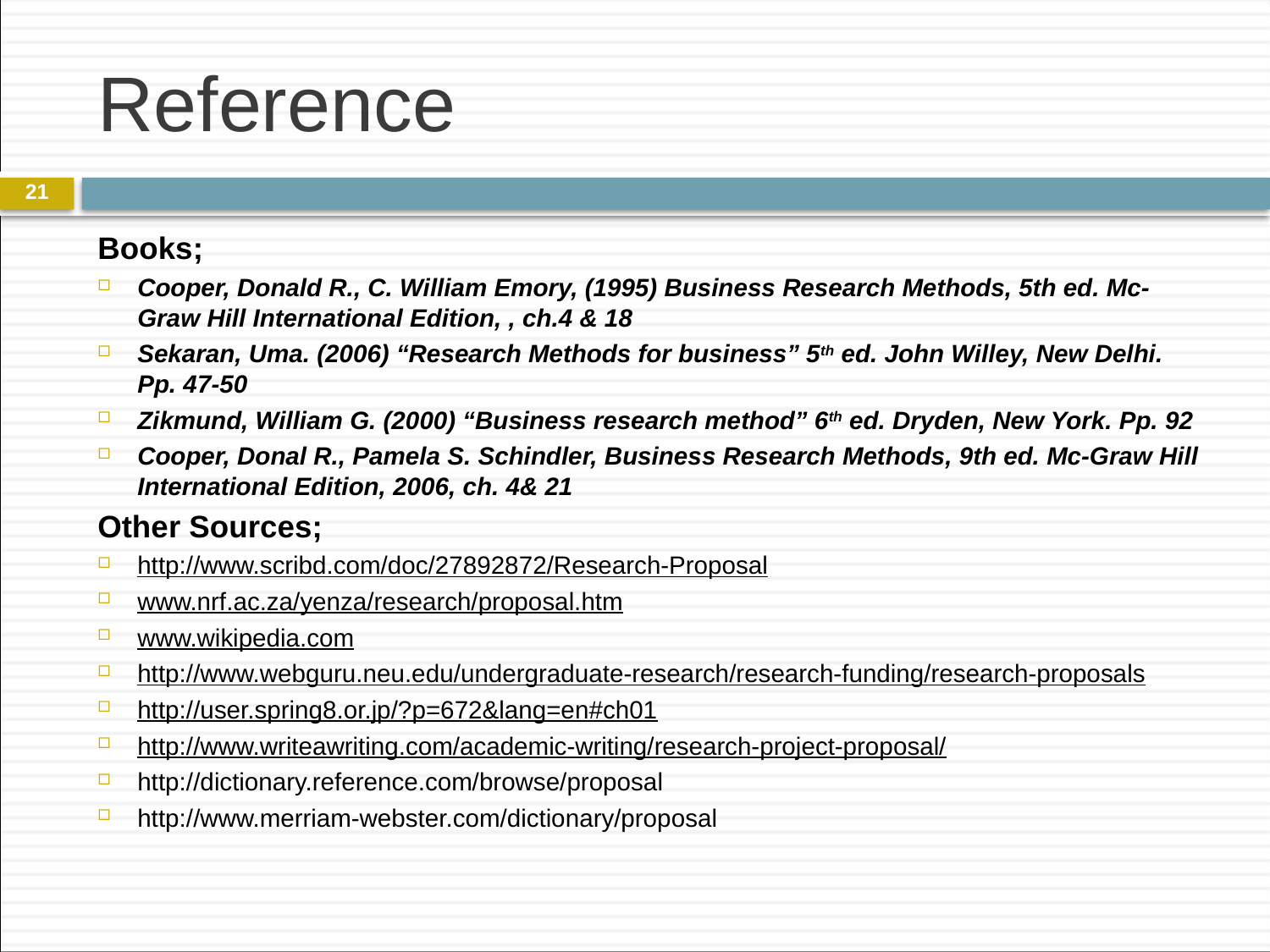

# Reference
21
Books;
Cooper, Donald R., C. William Emory, (1995) Business Research Methods, 5th ed. Mc-Graw Hill International Edition, , ch.4 & 18
Sekaran, Uma. (2006) “Research Methods for business” 5th ed. John Willey, New Delhi. Pp. 47-50
Zikmund, William G. (2000) “Business research method” 6th ed. Dryden, New York. Pp. 92
Cooper, Donal R., Pamela S. Schindler, Business Research Methods, 9th ed. Mc-Graw Hill International Edition, 2006, ch. 4& 21
Other Sources;
http://www.scribd.com/doc/27892872/Research-Proposal
www.nrf.ac.za/yenza/research/proposal.htm
www.wikipedia.com
http://www.webguru.neu.edu/undergraduate-research/research-funding/research-proposals
http://user.spring8.or.jp/?p=672&lang=en#ch01
http://www.writeawriting.com/academic-writing/research-project-proposal/
http://dictionary.reference.com/browse/proposal
http://www.merriam-webster.com/dictionary/proposal